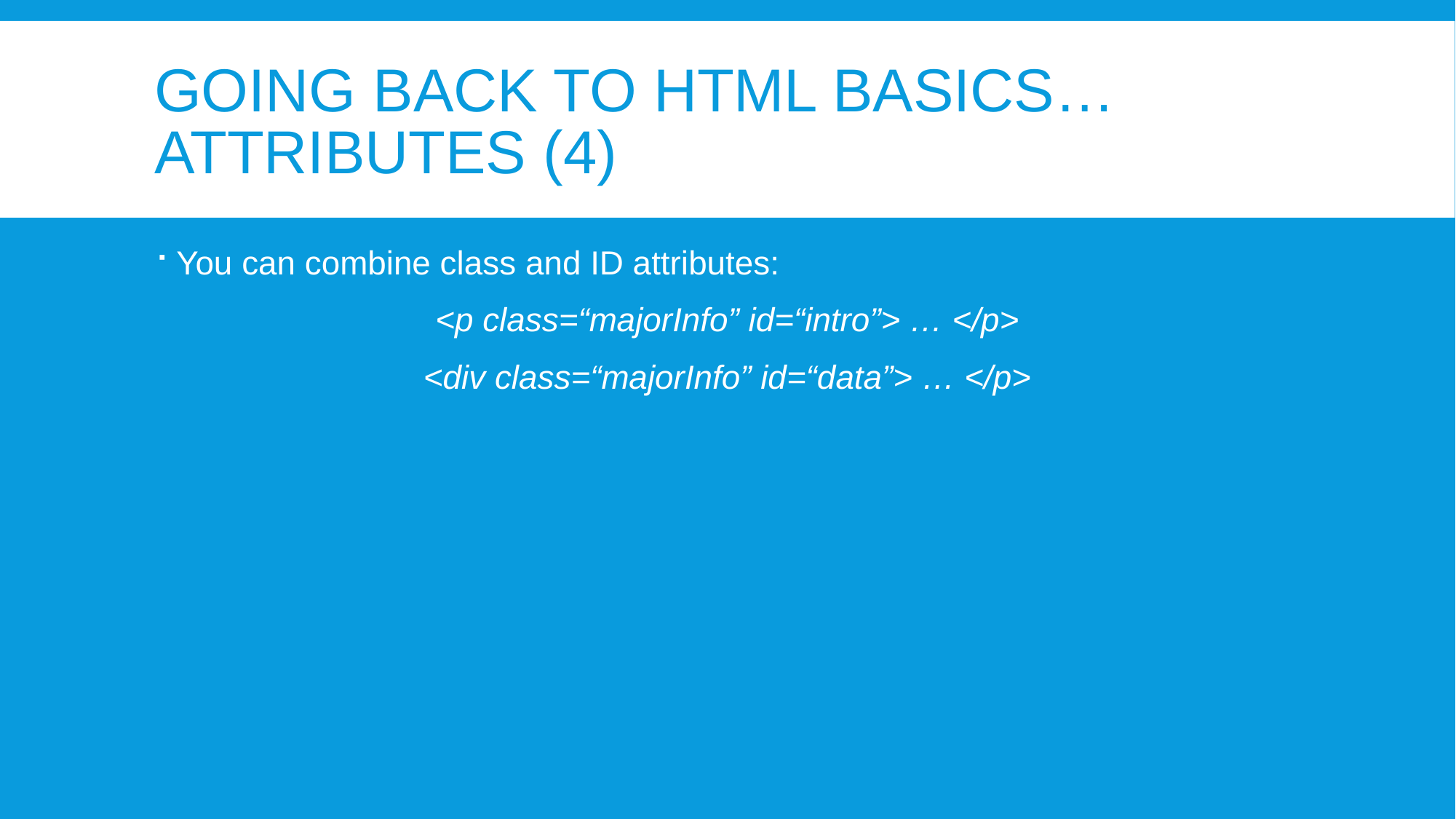

# Going back to HTML basics… Attributes (4)
You can combine class and ID attributes:
<p class=“majorInfo” id=“intro”> … </p>
<div class=“majorInfo” id=“data”> … </p>